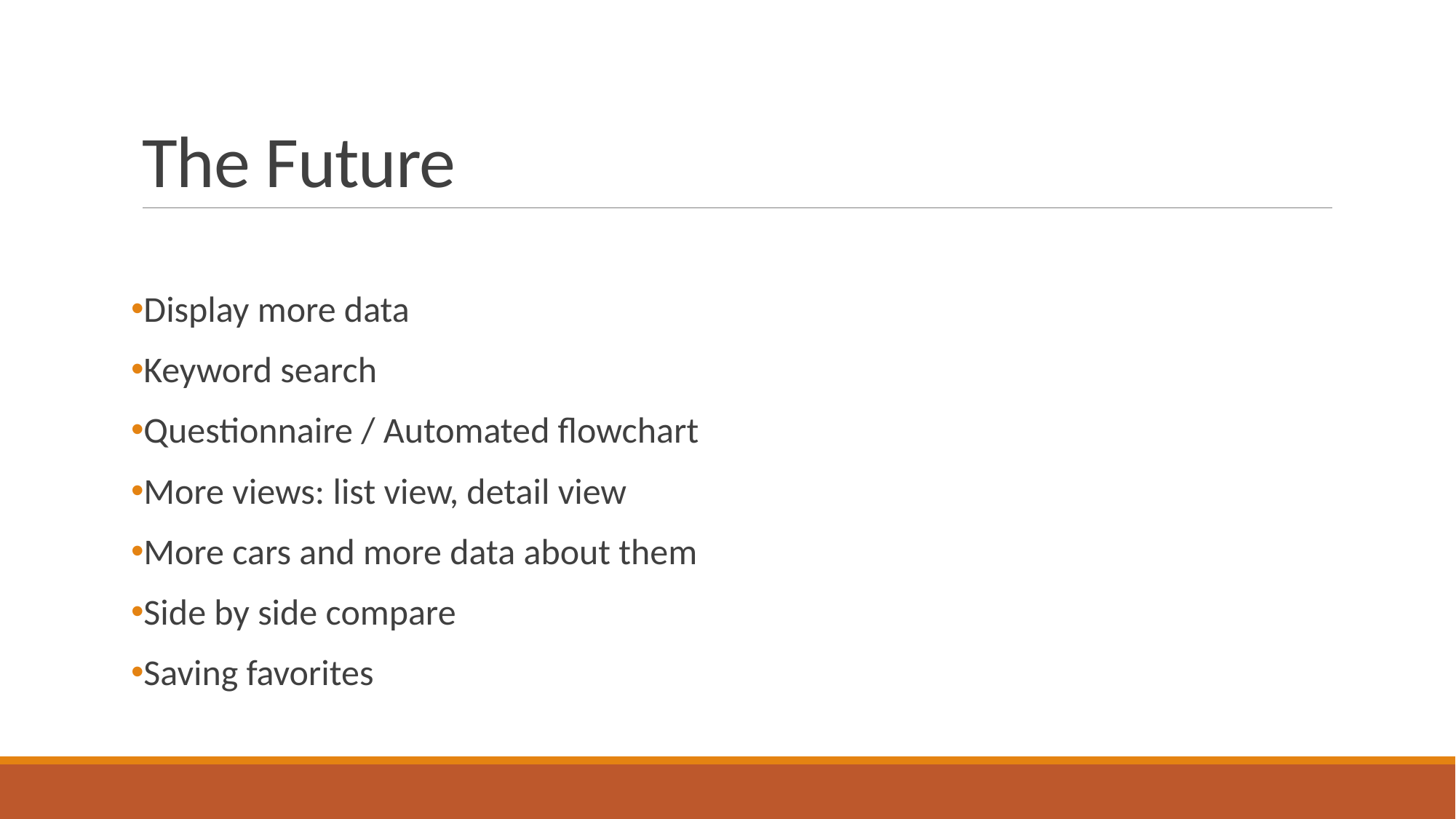

# The Future

Display more data
Keyword search
Questionnaire / Automated flowchart
More views: list view, detail view
More cars and more data about them
Side by side compare
Saving favorites